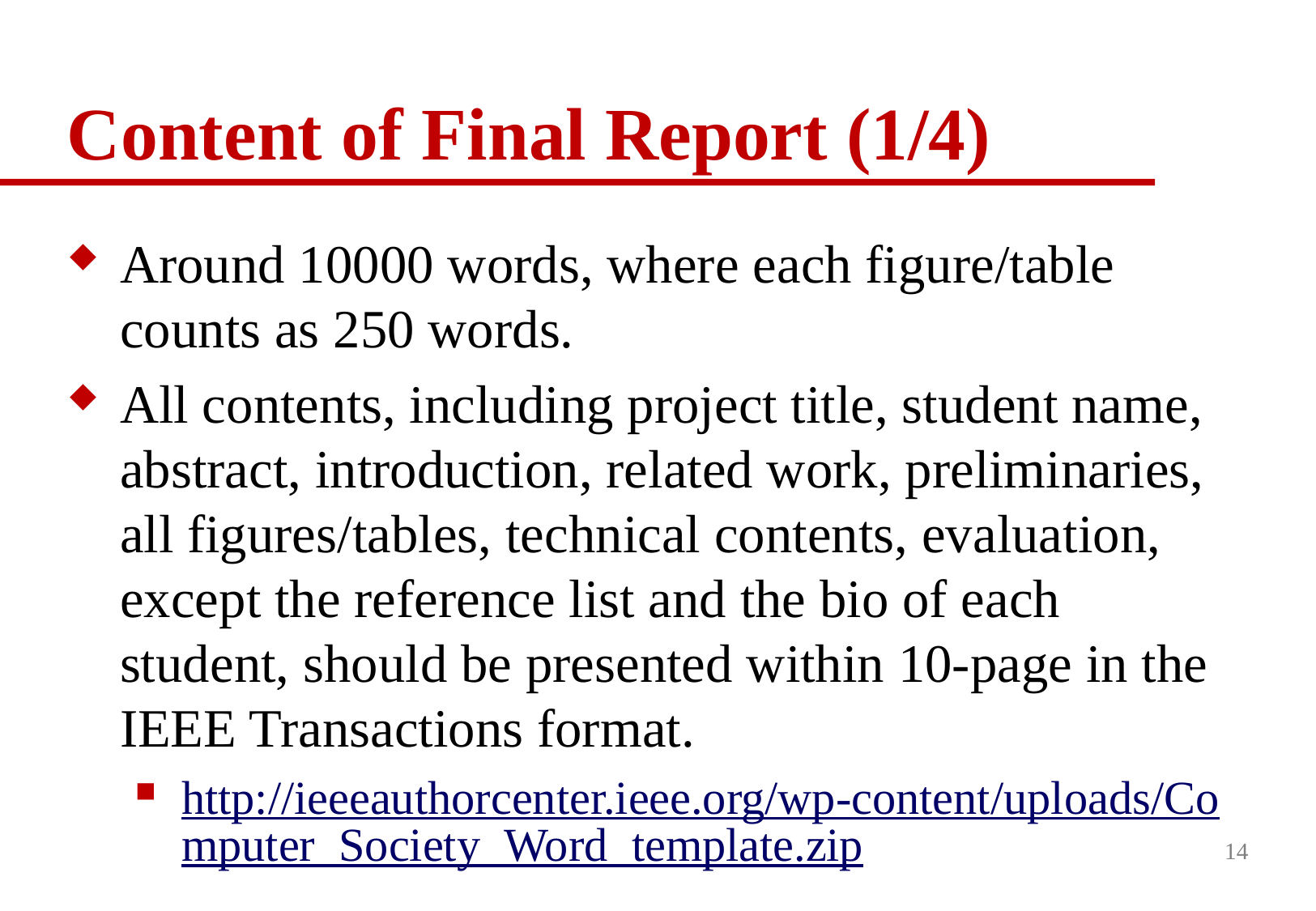

# Content of Final Report (1/4)
Around 10000 words, where each figure/table counts as 250 words.
All contents, including project title, student name, abstract, introduction, related work, preliminaries, all figures/tables, technical contents, evaluation, except the reference list and the bio of each student, should be presented within 10-page in the IEEE Transactions format.
http://ieeeauthorcenter.ieee.org/wp-content/uploads/Computer_Society_Word_template.zip

14